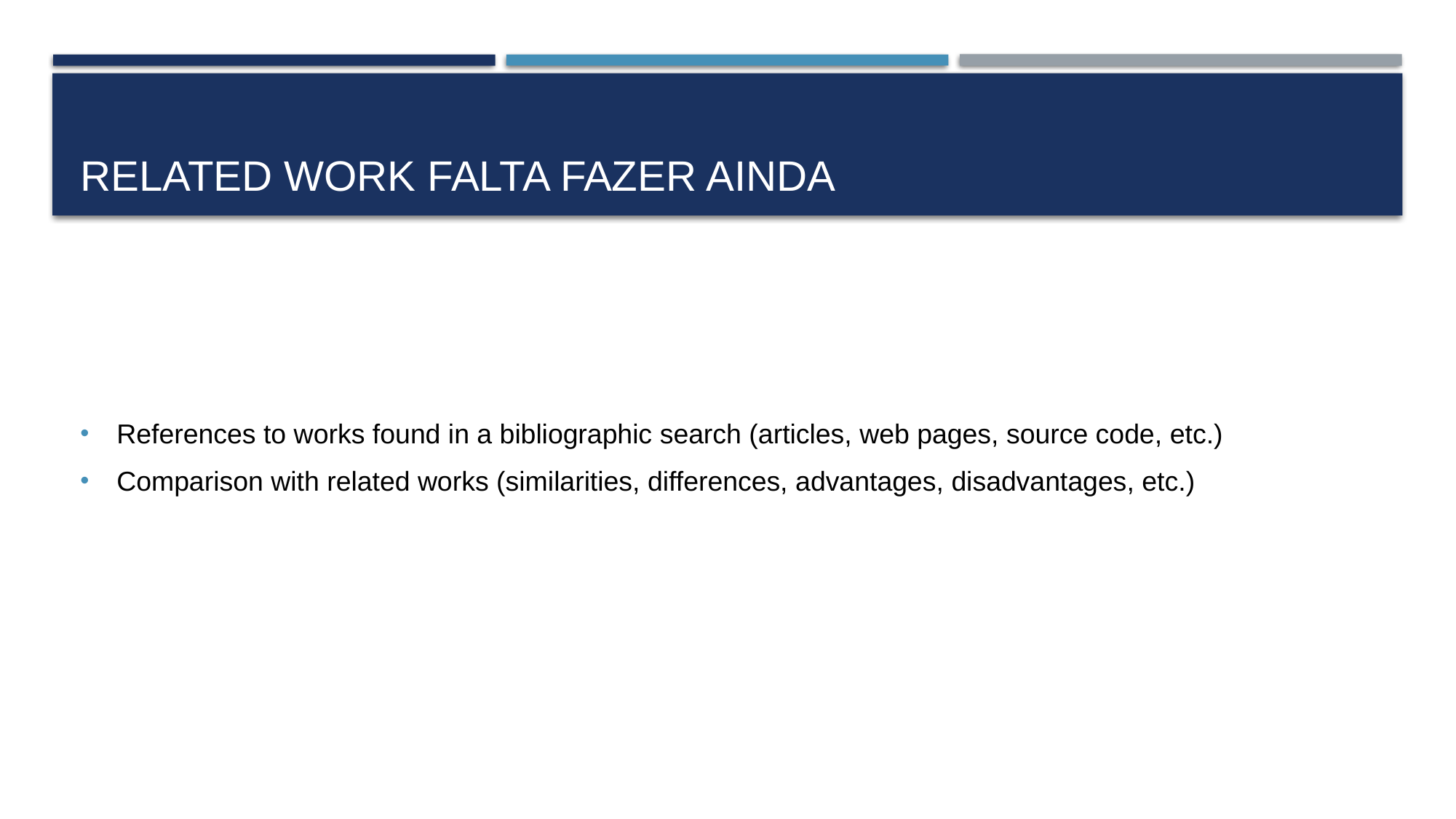

# Related work FALTA FAZER AINDA
References to works found in a bibliographic search (articles, web pages, source code, etc.)
Comparison with related works (similarities, differences, advantages, disadvantages, etc.)